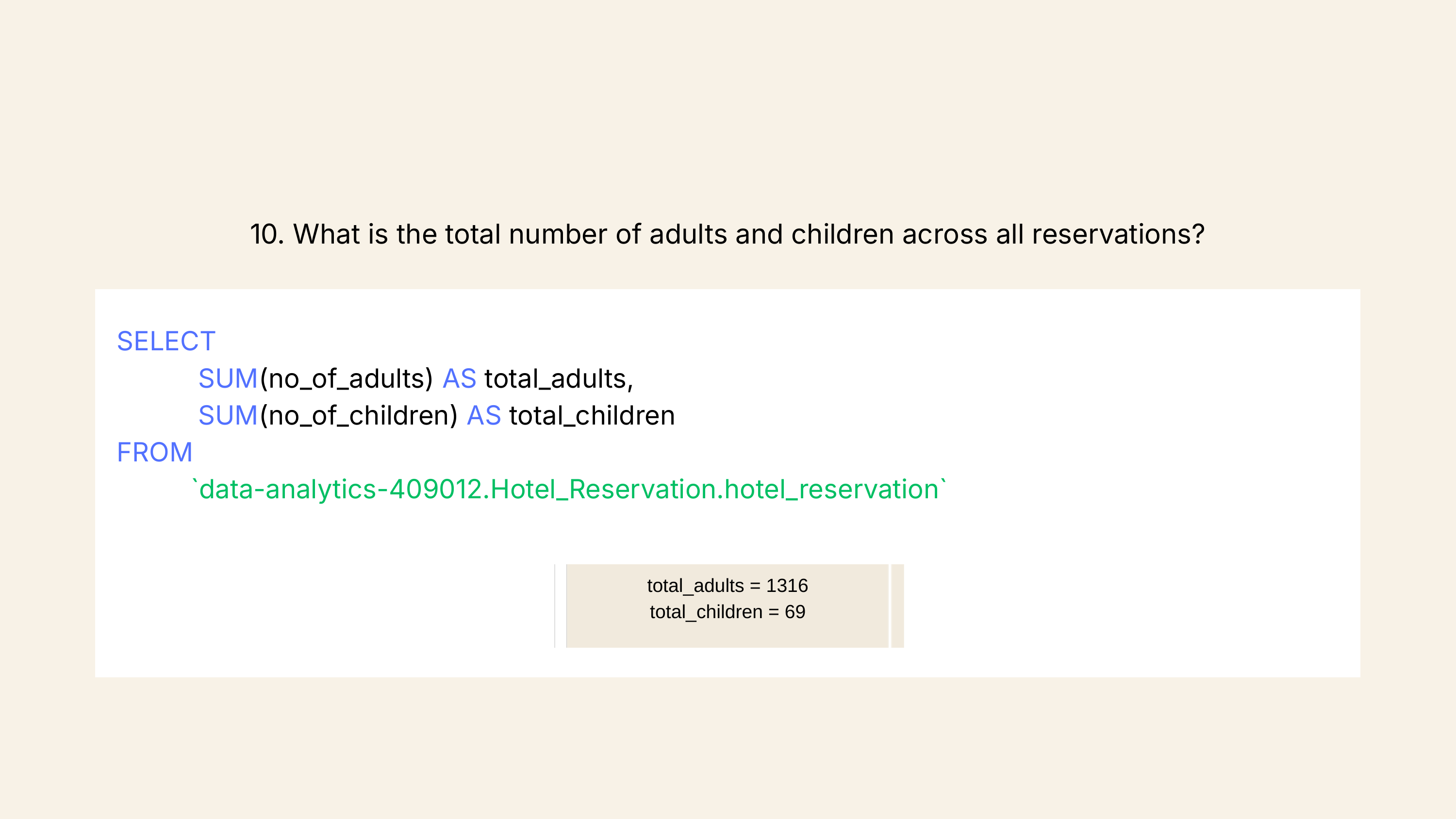

10. What is the total number of adults and children across all reservations?

SELECT
           SUM(no_of_adults) AS total_adults,
           SUM(no_of_children) AS total_children
FROM
          `data-analytics-409012.Hotel_Reservation.hotel_reservation`

total_adults = 1316
total_children = 69